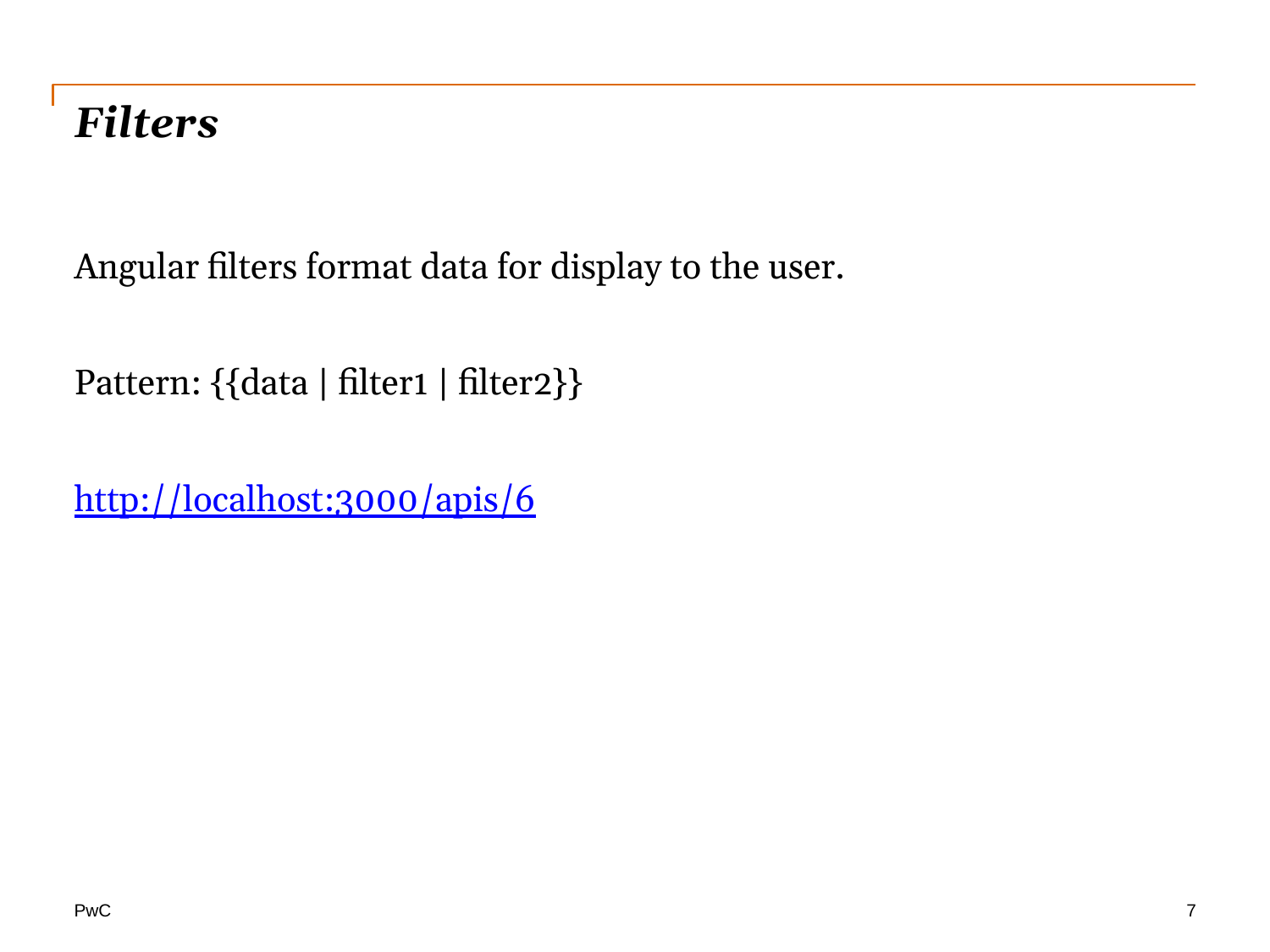

# Filters
Angular filters format data for display to the user.

Pattern: {{data | filter1 | filter2}}

http://localhost:3000/apis/6

7